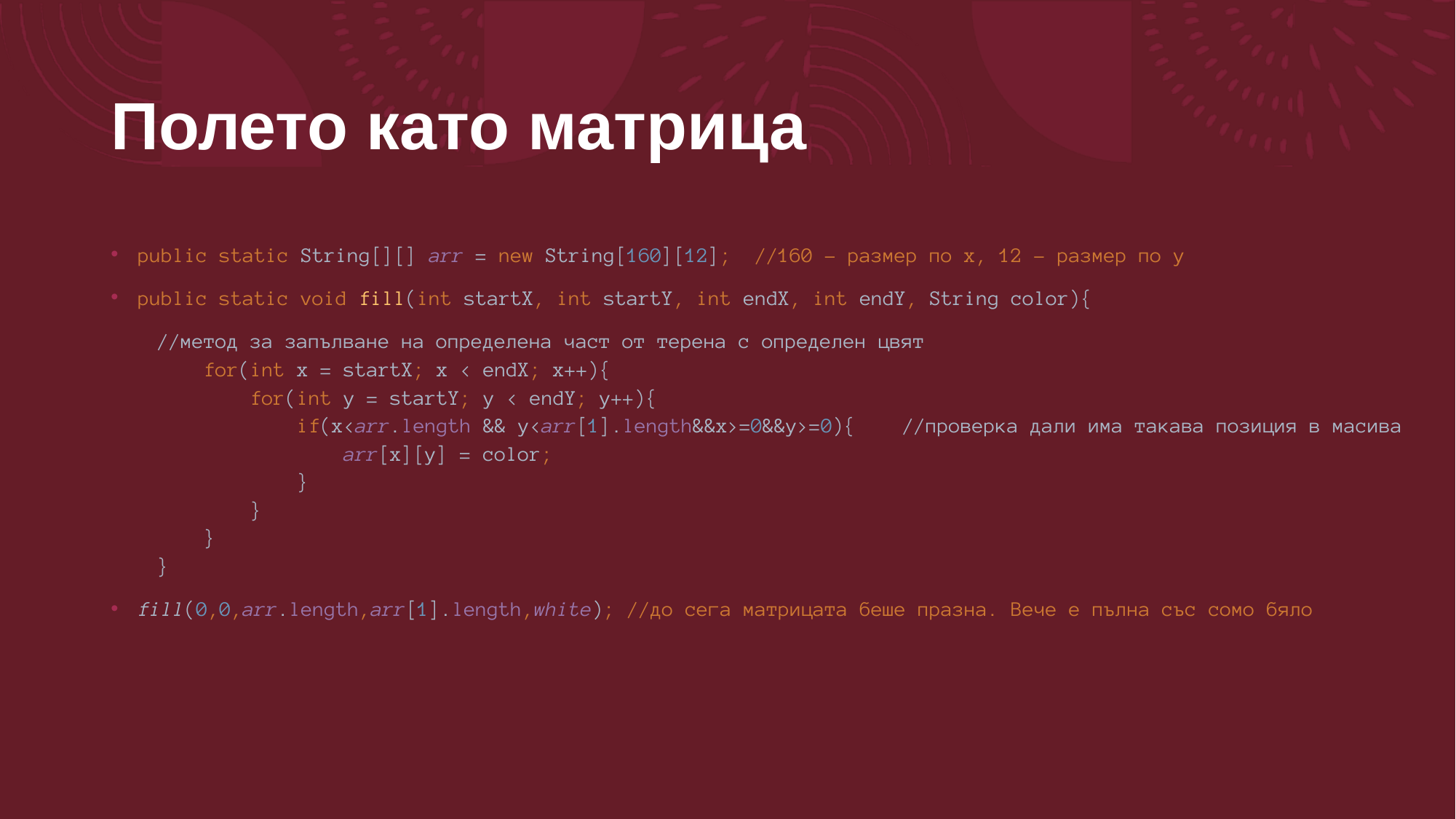

# Полето като матрица
public static String[][] arr = new String[160][12];  //160 - размер по х, 12 - размер по у
public static void fill(int startX, int startY, int endX, int endY, String color){
    //метод за запълване на определена част от терена с определен цвят
        for(int x = startX; x < endX; x++){
            for(int y = startY; y < endY; y++){
                if(x<arr.length && y<arr[1].length&&x>=0&&y>=0){    //проверка дали има такава позиция в масива
                    arr[x][y] = color;
                }
            }
        }
    }
fill(0,0,arr.length,arr[1].length,white); //до сега матрицата беше празна. Вече е пълна със сомо бяло